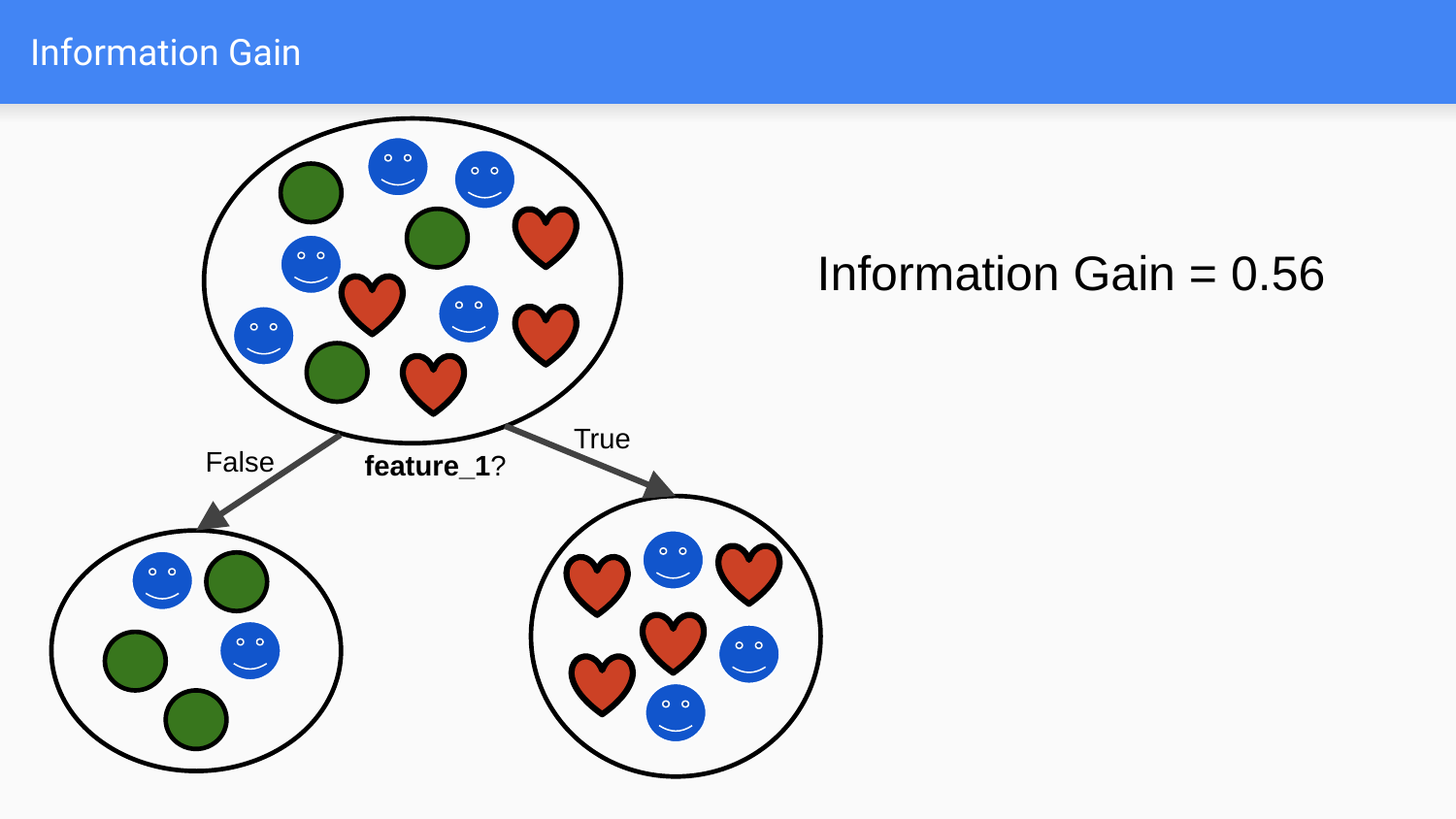

# Information Gain

Information Gain = 0.56

True
False
feature_1?